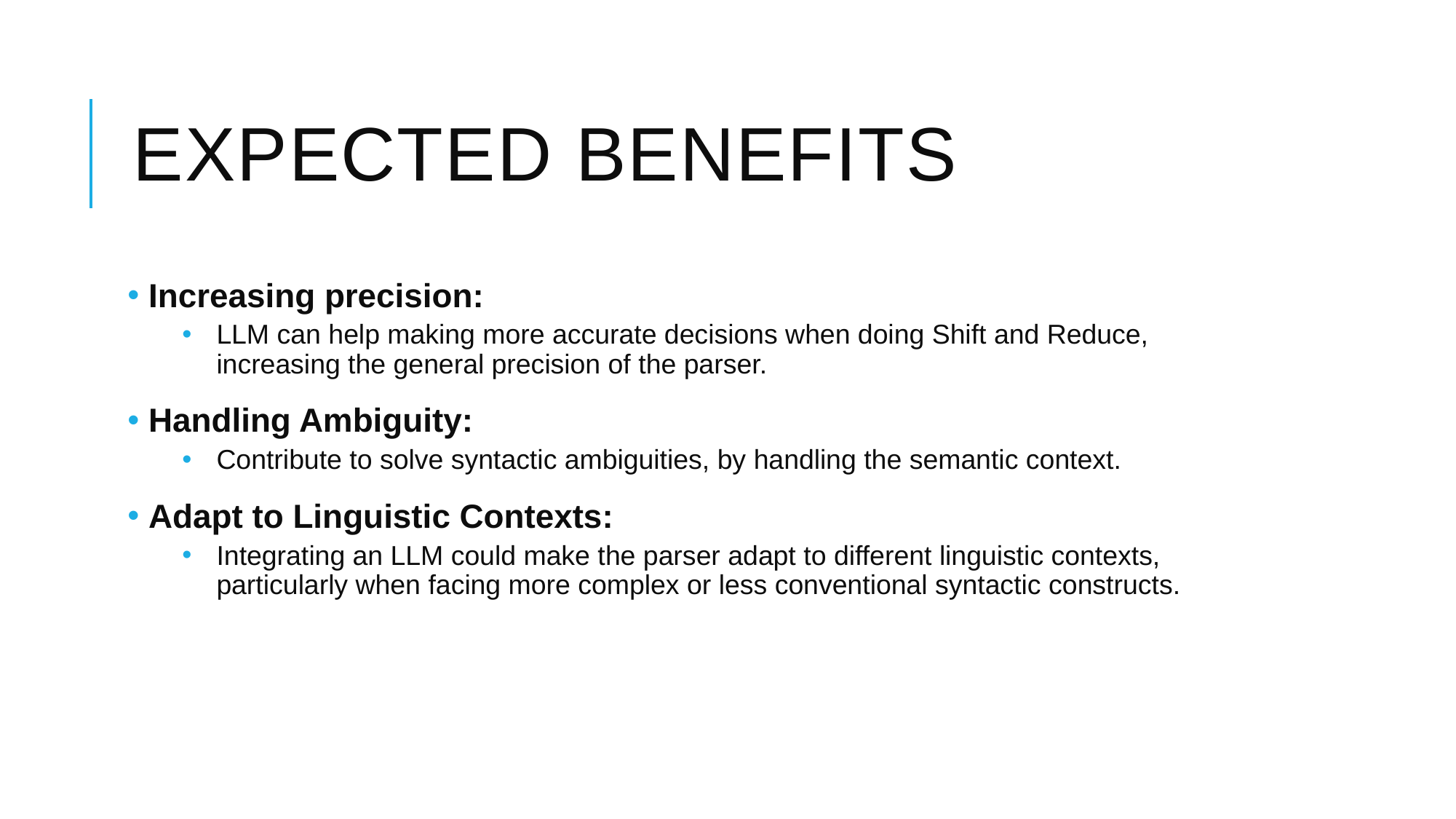

# Expected benefits
 Increasing precision:
LLM can help making more accurate decisions when doing Shift and Reduce, increasing the general precision of the parser.
 Handling Ambiguity:
Contribute to solve syntactic ambiguities, by handling the semantic context.
 Adapt to Linguistic Contexts:
Integrating an LLM could make the parser adapt to different linguistic contexts, particularly when facing more complex or less conventional syntactic constructs.